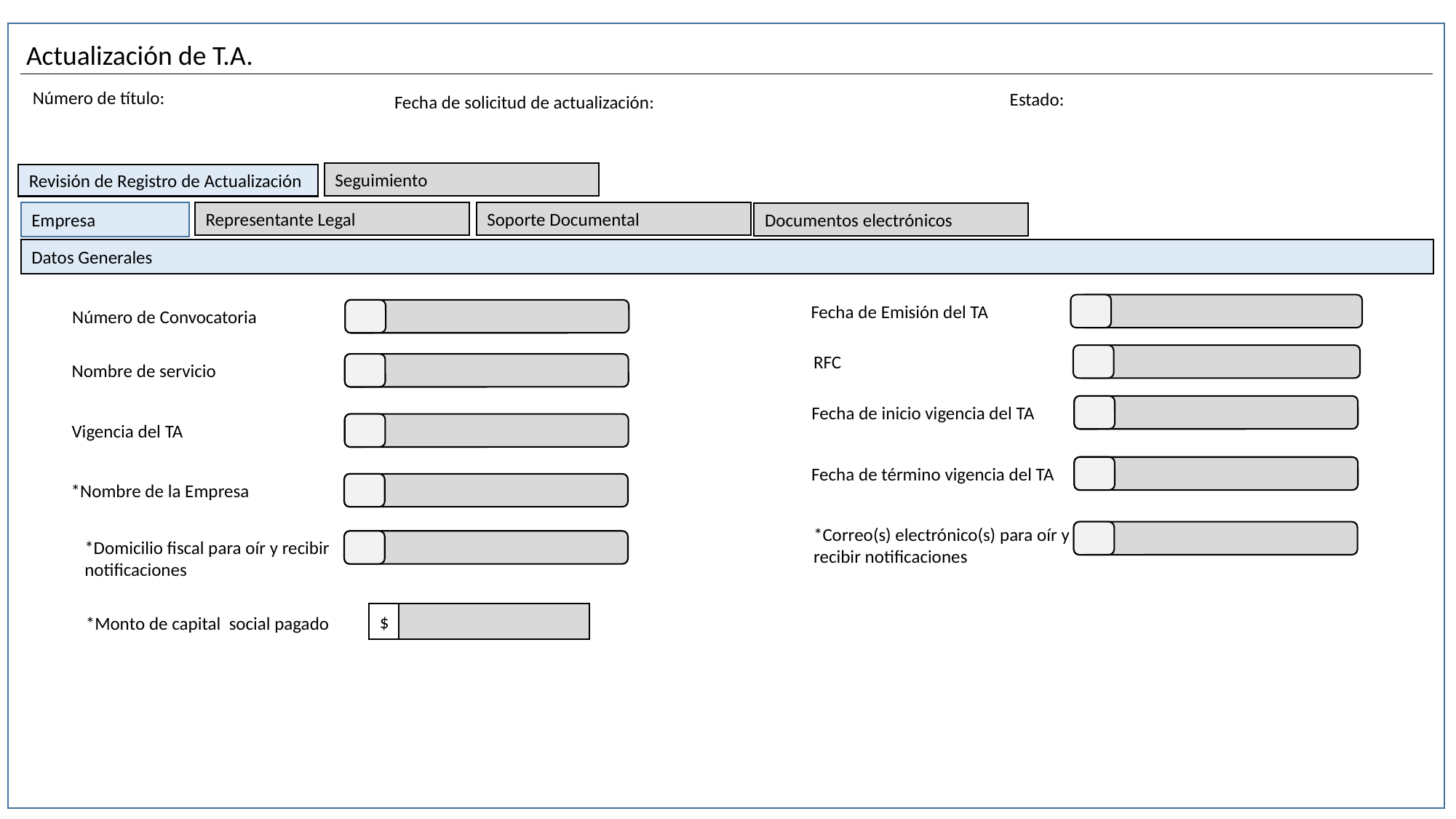

Actualización de T.A.
Número de título:
Estado:
Fecha de solicitud de actualización:
Seguimiento
Revisión de Registro de Actualización
Representante Legal
Empresa
Soporte Documental
Documentos electrónicos
Datos Generales
Fecha de Emisión del TA

Número de Convocatoria

RFC

Nombre de servicio

Fecha de inicio vigencia del TA

Vigencia del TA

Fecha de término vigencia del TA

*Nombre de la Empresa

*Correo(s) electrónico(s) para oír y recibir notificaciones

*Domicilio fiscal para oír y recibir notificaciones

$
*Monto de capital  social pagado